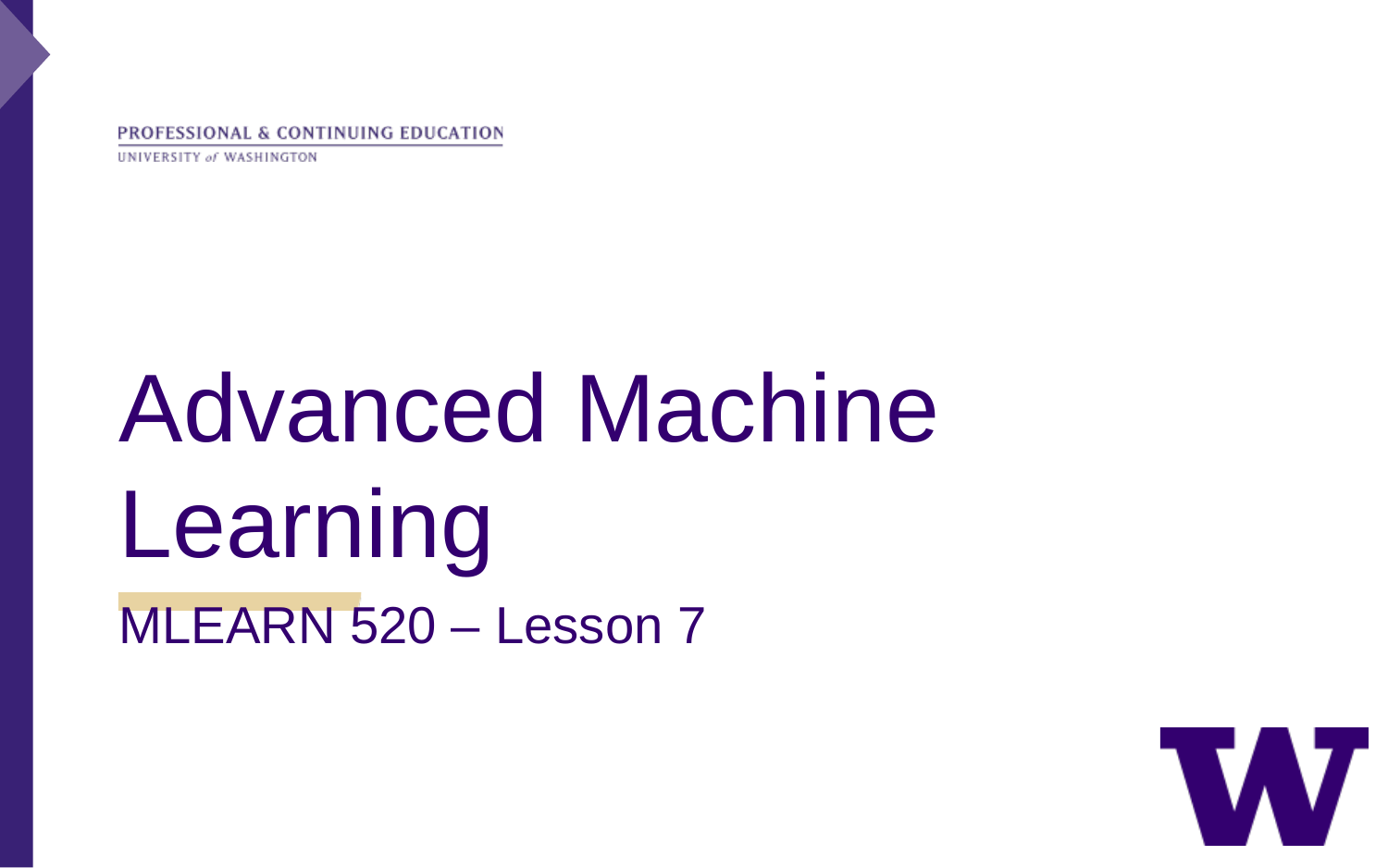

Advanced Machine Learning
MLEARN 520 – Lesson 7